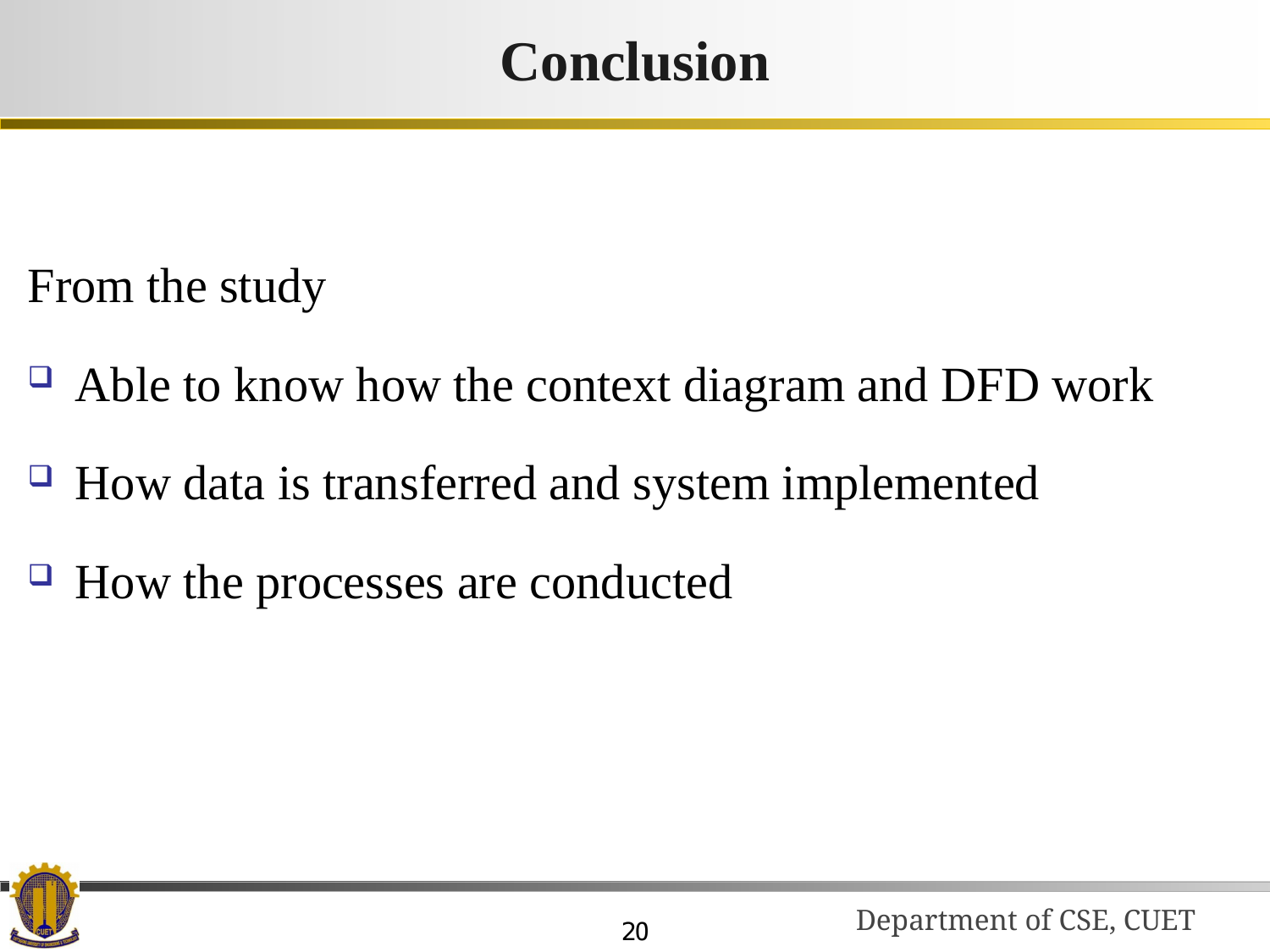

# Conclusion

From the study
Able to know how the context diagram and DFD work
How data is transferred and system implemented
How the processes are conducted